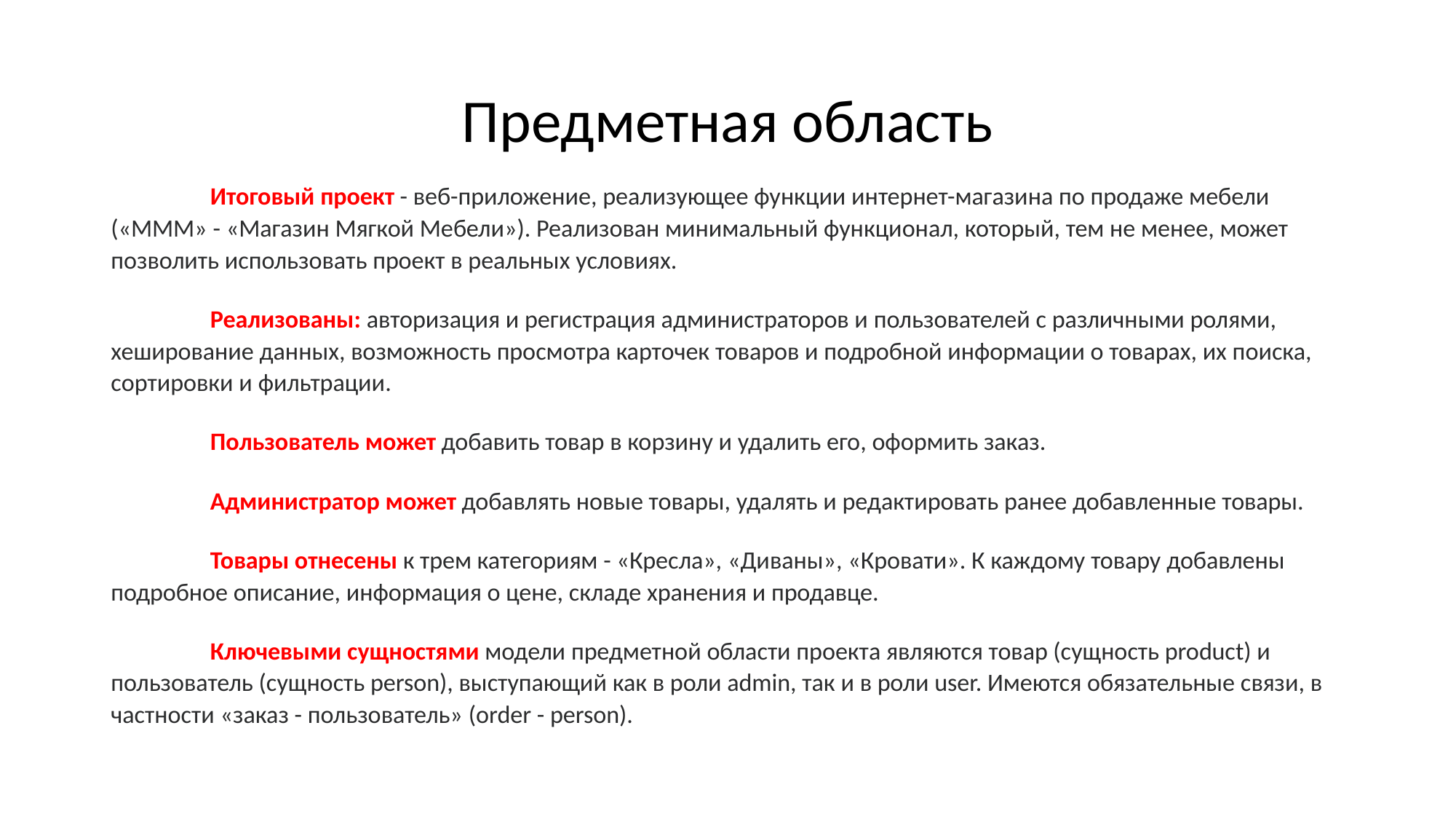

# Предметная область
	Итоговый проект - веб-приложение, реализующее функции интернет-магазина по продаже мебели («МММ» - «Магазин Мягкой Мебели»). Реализован минимальный функционал, который, тем не менее, может позволить использовать проект в реальных условиях.
	Реализованы: авторизация и регистрация администраторов и пользователей с различными ролями, хеширование данных, возможность просмотра карточек товаров и подробной информации о товарах, их поиска, сортировки и фильтрации.
	Пользователь может добавить товар в корзину и удалить его, оформить заказ.
	Администратор может добавлять новые товары, удалять и редактировать ранее добавленные товары.
	Товары отнесены к трем категориям - «Кресла», «Диваны», «Кровати». К каждому товару добавлены подробное описание, информация о цене, складе хранения и продавце.
	Ключевыми сущностями модели предметной области проекта являются товар (сущность product) и пользователь (сущность person), выступающий как в роли admin, так и в роли user. Имеются обязательные связи, в частности «заказ - пользователь» (order - person).